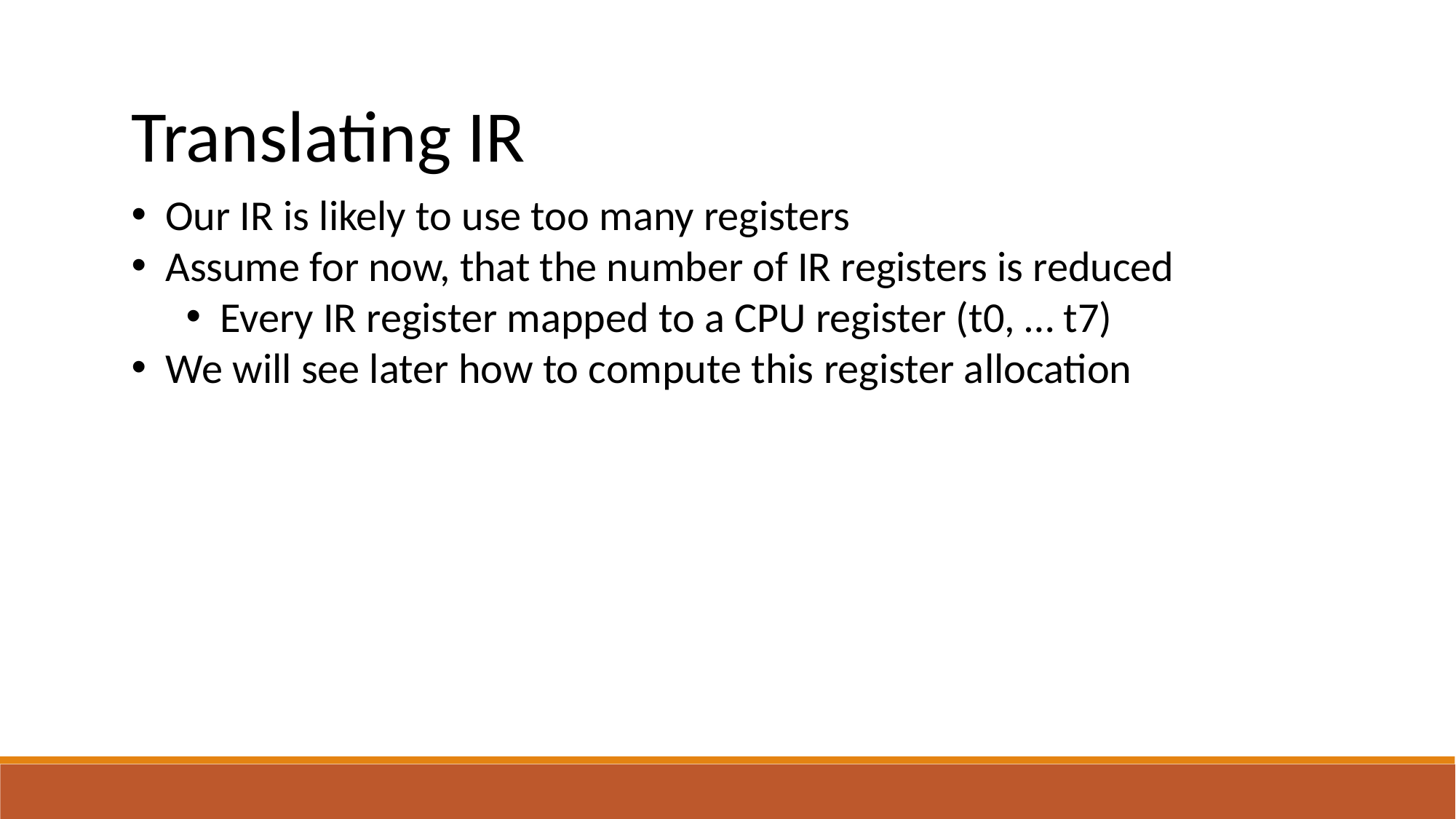

Translating IR
Our IR is likely to use too many registers
Assume for now, that the number of IR registers is reduced
Every IR register mapped to a CPU register (t0, … t7)
We will see later how to compute this register allocation